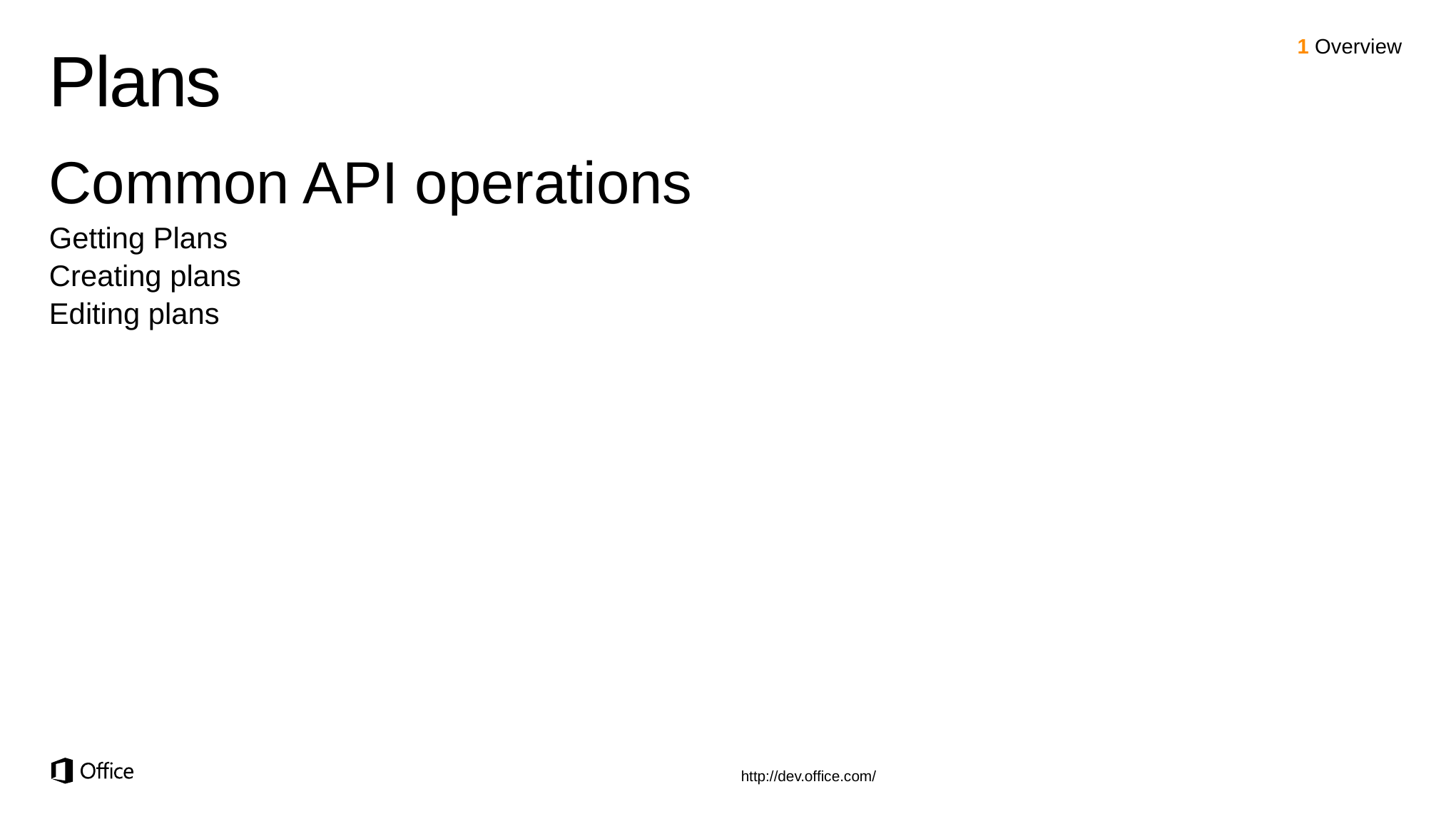

1 Overview

# Plans
Common API operations
Getting Plans
Creating plans
Editing plans